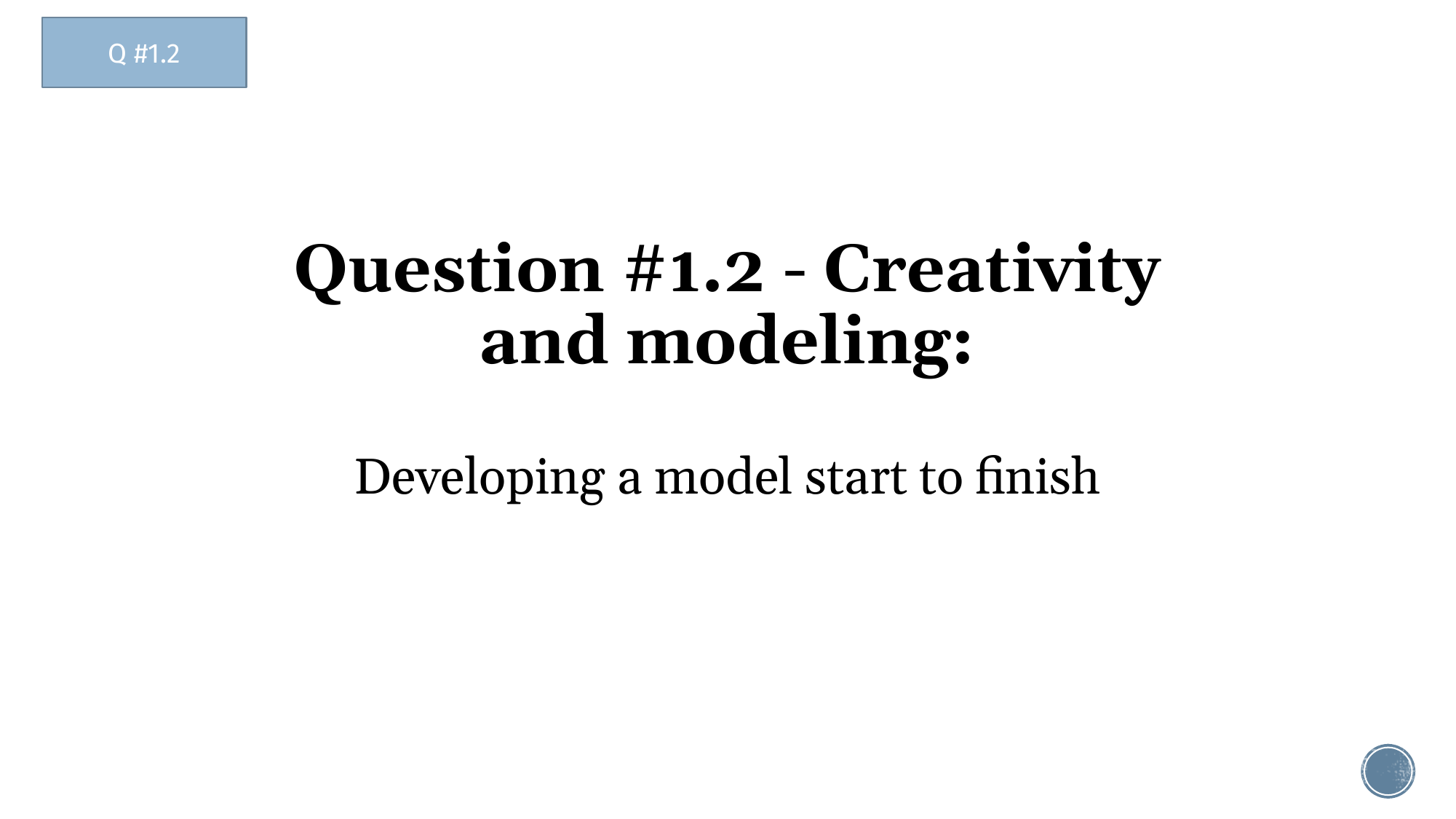

Q #1.2
# Question #1.2 - Creativity and modeling: Developing a model start to finish